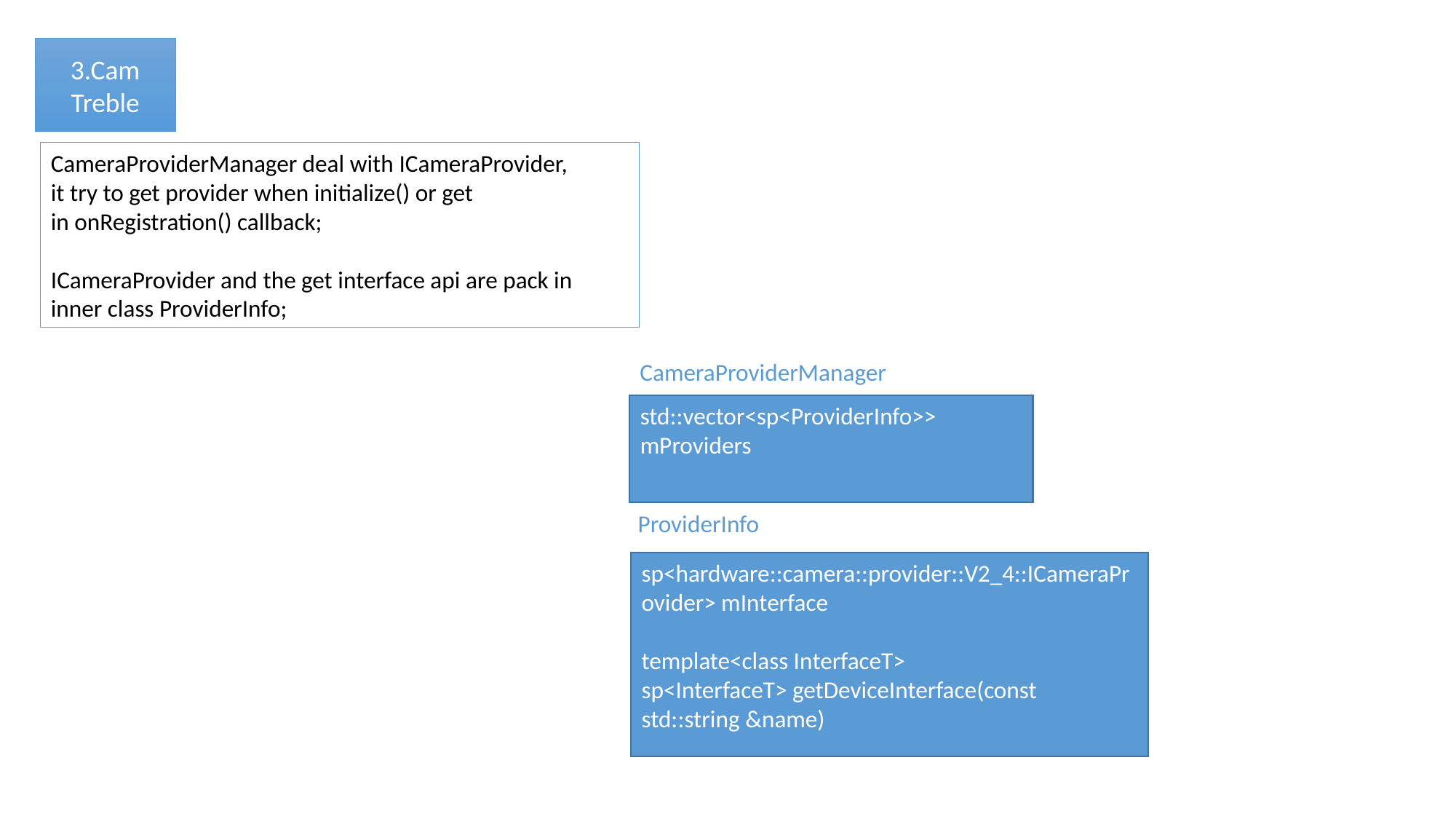

3.Cam
Treble
CameraProviderManager deal with ICameraProvider,
it try to get provider when initialize() or get
in onRegistration() callback;

ICameraProvider and the get interface api are pack in inner class ProviderInfo;
CameraProviderManager
std::vector<sp<ProviderInfo>> mProviders

ProviderInfo
sp<hardware::camera::provider::V2_4::ICameraProvider> mInterface

template<class InterfaceT>
sp<InterfaceT> getDeviceInterface(const std::string &name)